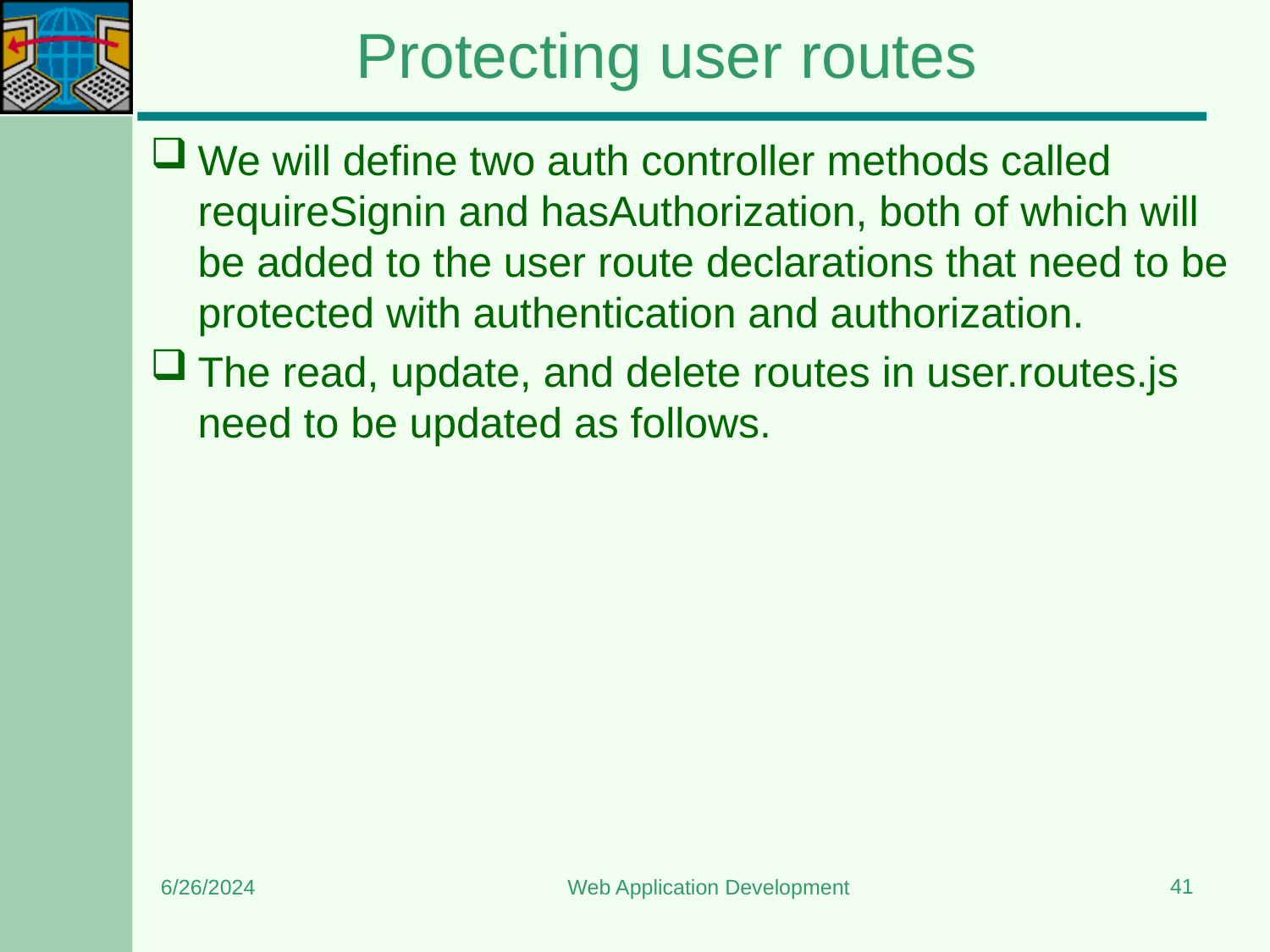

# Protecting user routes
We will define two auth controller methods called requireSignin and hasAuthorization, both of which will be added to the user route declarations that need to be protected with authentication and authorization.
The read, update, and delete routes in user.routes.js need to be updated as follows.
41
6/26/2024
Web Application Development